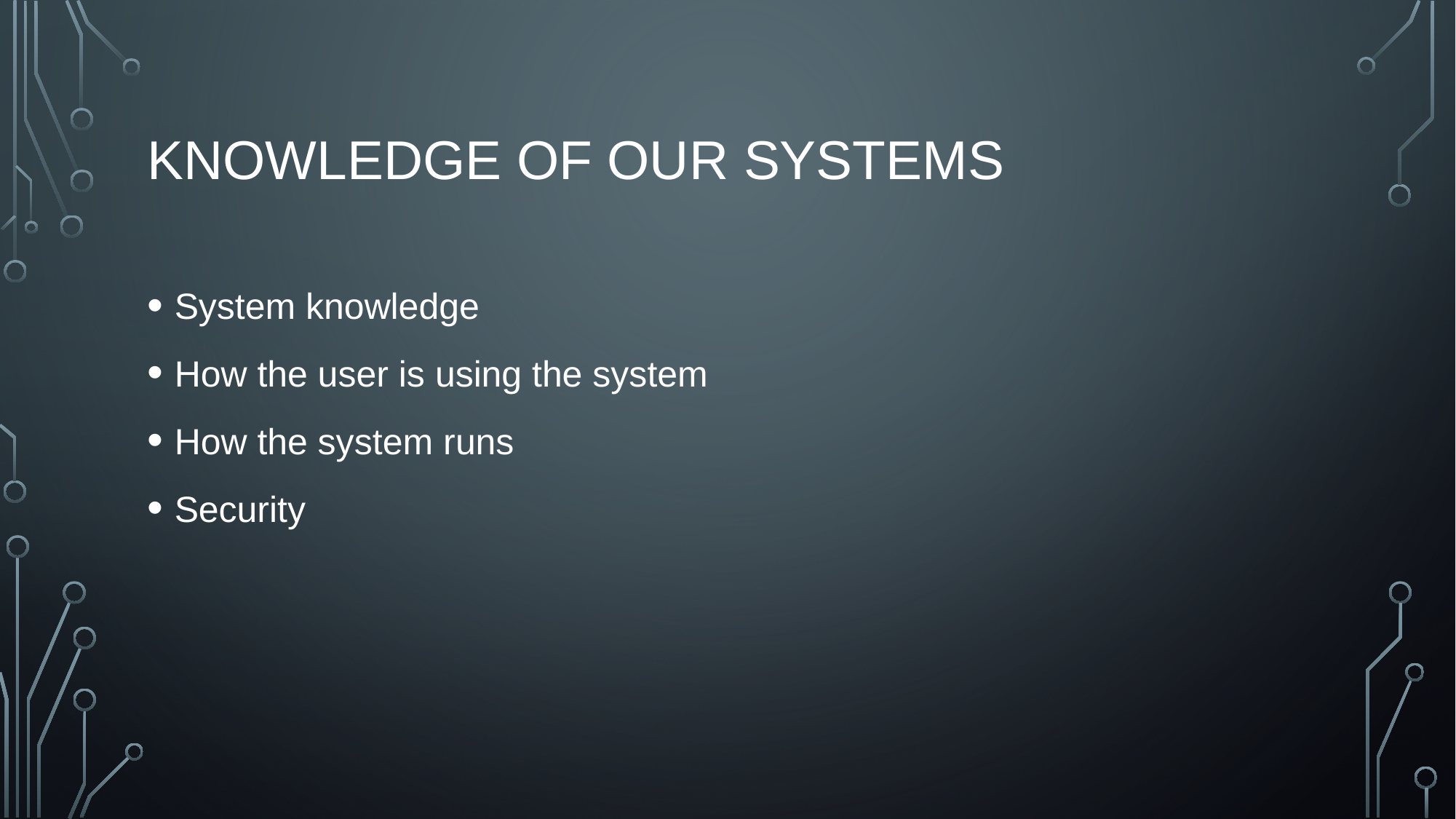

# Knowledge of our systems
System knowledge
How the user is using the system
How the system runs
Security